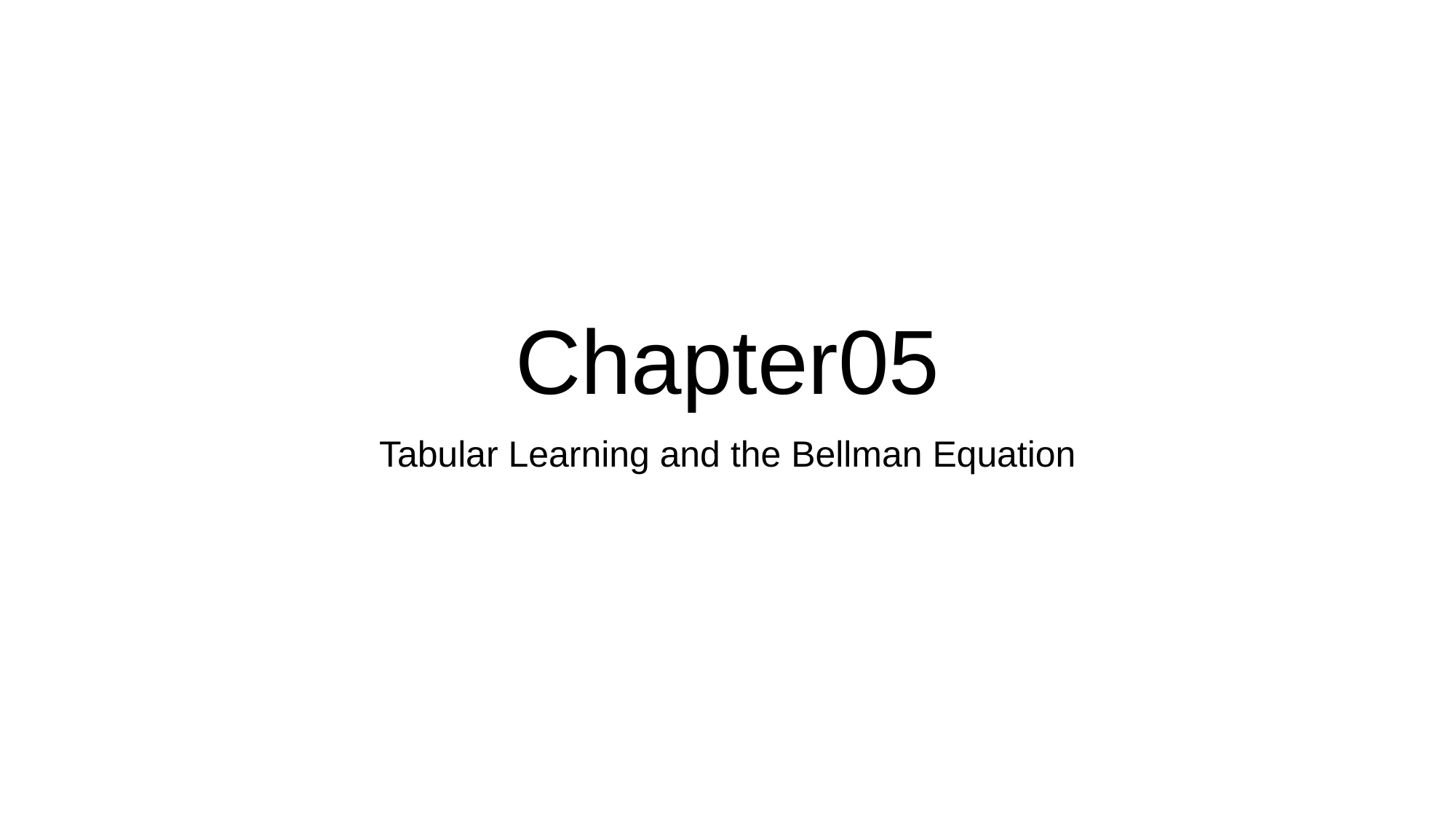

# Chapter05
Tabular Learning and the Bellman Equation